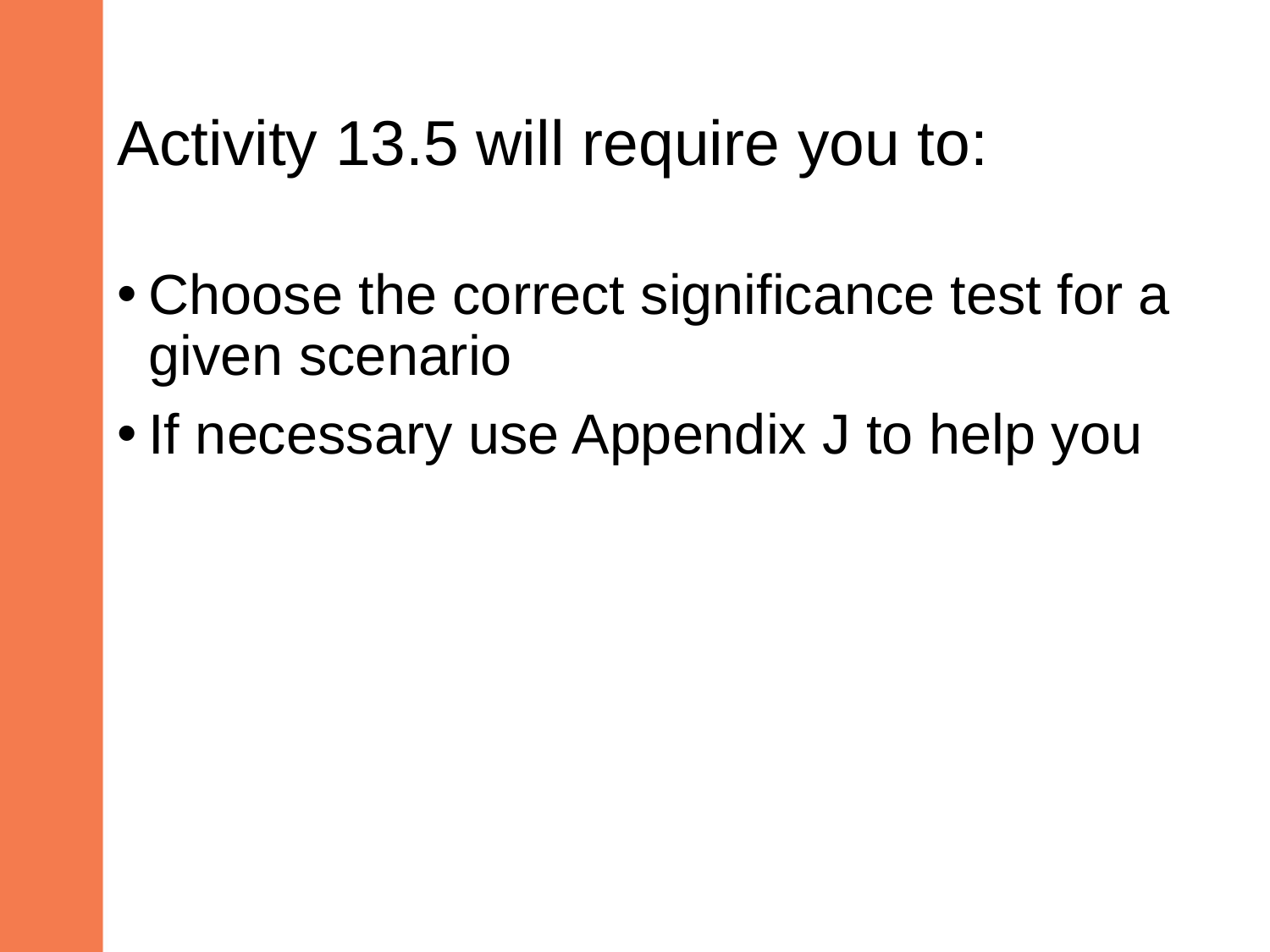

# Activity 13.5 will require you to:
Choose the correct significance test for a given scenario
If necessary use Appendix J to help you